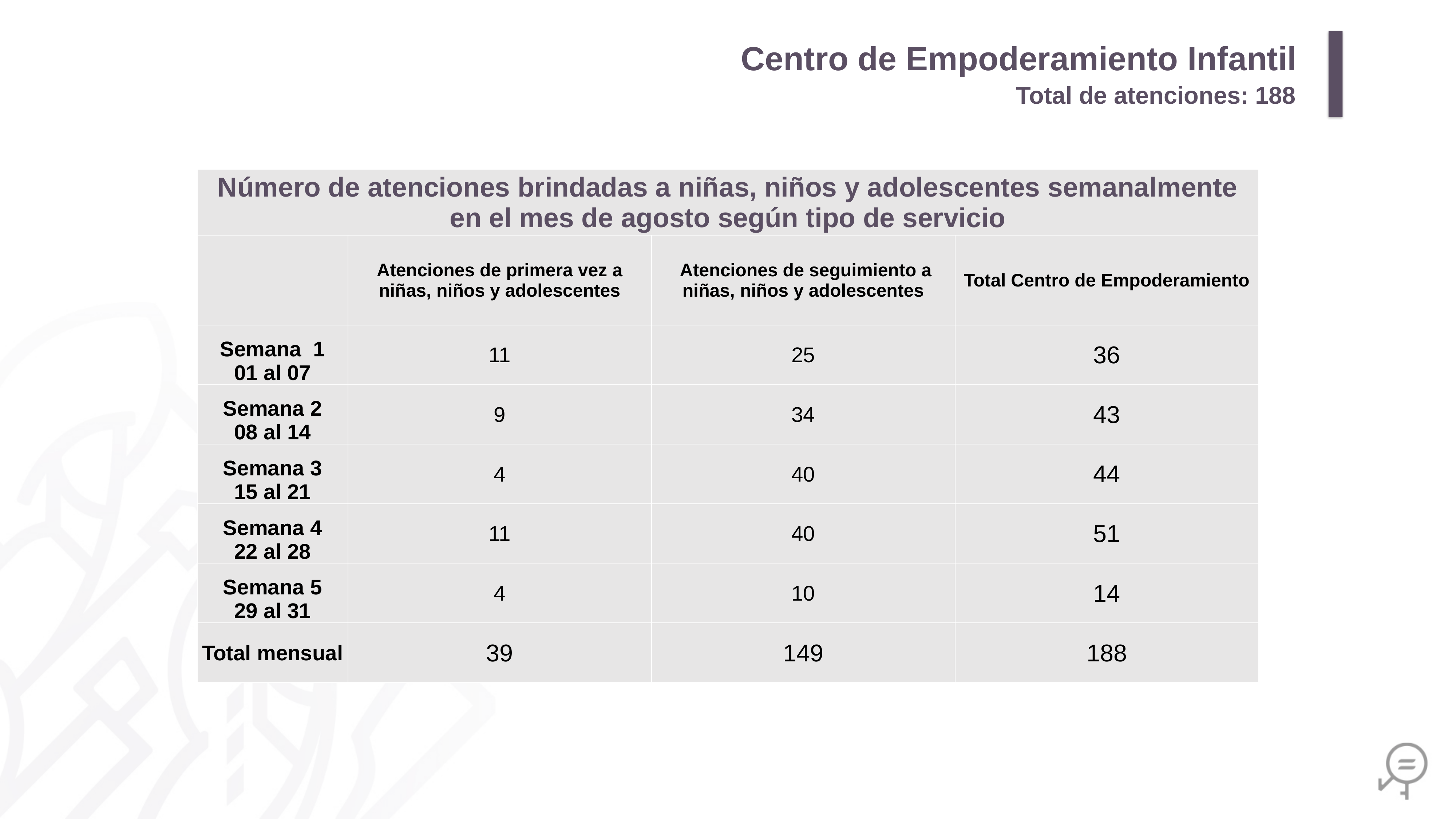

Centro de Empoderamiento Infantil
Total de atenciones: 188
| Número de atenciones brindadas a niñas, niños y adolescentes semanalmente en el mes de agosto según tipo de servicio |  |  |  |
| --- | --- | --- | --- |
|  | Atenciones de primera vez a niñas, niños y adolescentes | Atenciones de seguimiento a niñas, niños y adolescentes | Total Centro de Empoderamiento |
| Semana 1 01 al 07 | 11 | 25 | 36 |
| Semana 2 08 al 14 | 9 | 34 | 43 |
| Semana 3 15 al 21 | 4 | 40 | 44 |
| Semana 4 22 al 28 | 11 | 40 | 51 |
| Semana 5 29 al 31 | 4 | 10 | 14 |
| Total mensual | 39 | 149 | 188 |